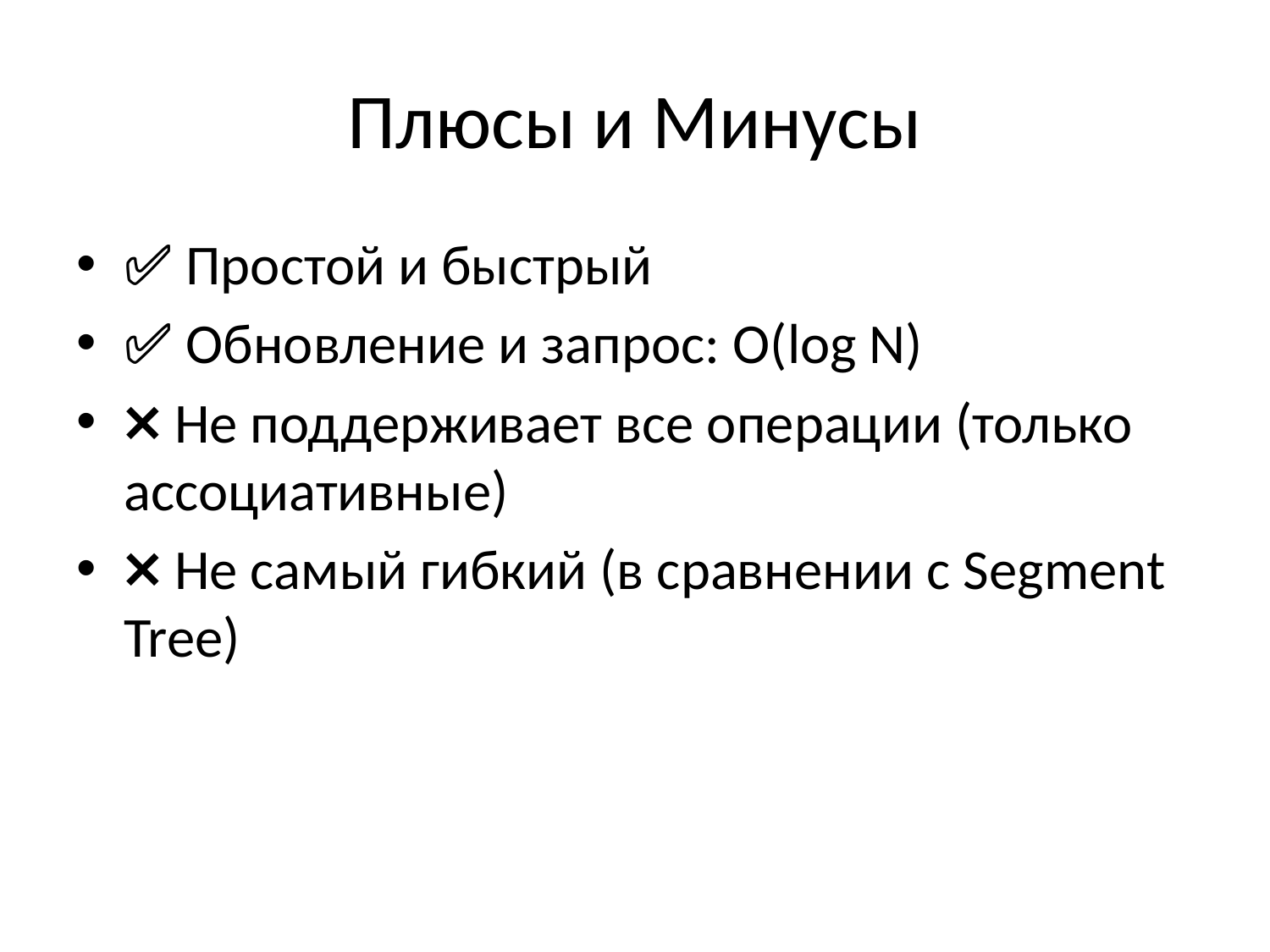

# Плюсы и Минусы
✅ Простой и быстрый
✅ Обновление и запрос: O(log N)
❌ Не поддерживает все операции (только ассоциативные)
❌ Не самый гибкий (в сравнении с Segment Tree)